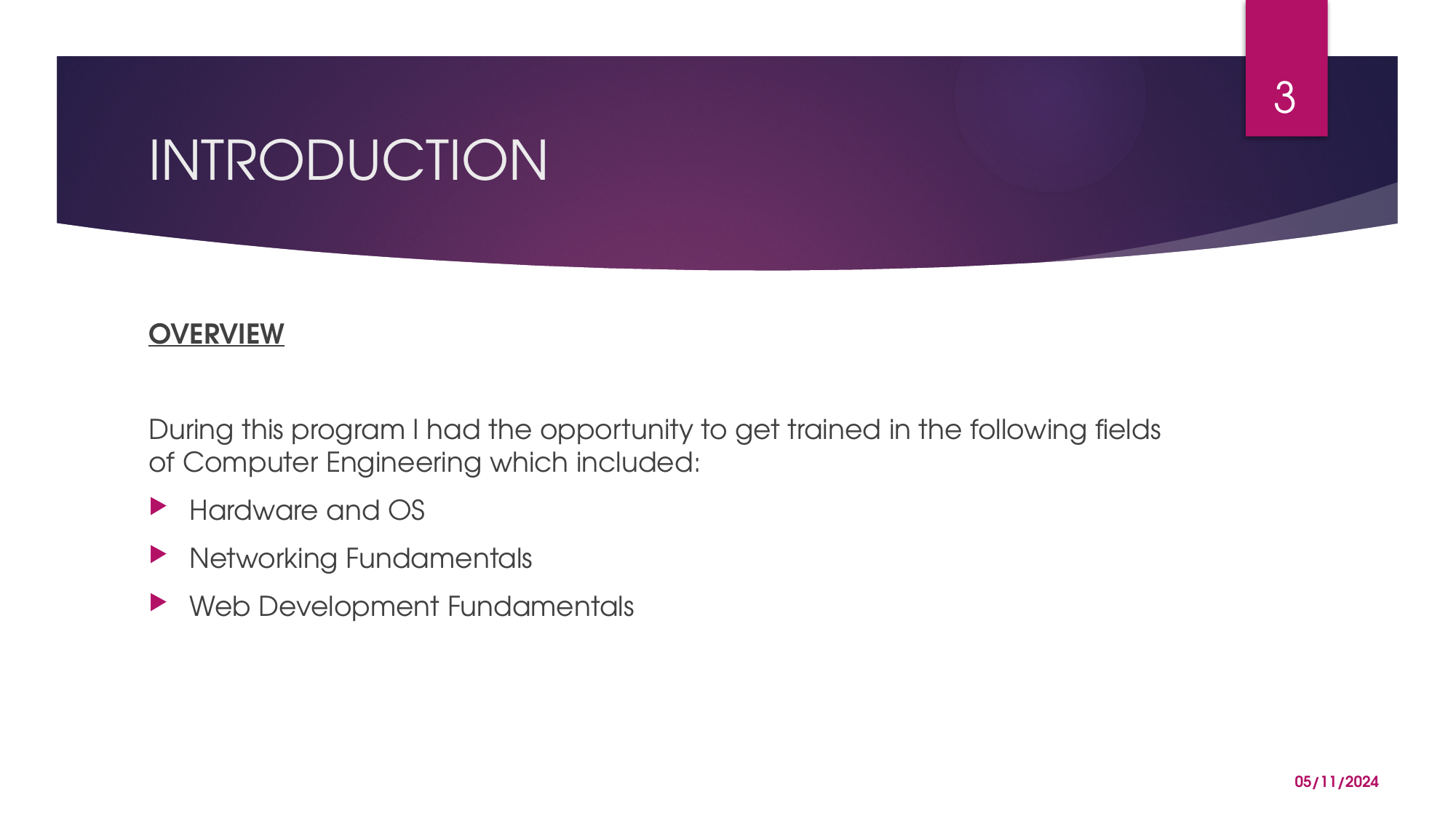

3
# INTRODUCTION
OVERVIEW

During this program I had the opportunity to get trained in the following fields of Computer Engineering which included:
Hardware and OS
Networking Fundamentals
Web Development Fundamentals

05/11/2024